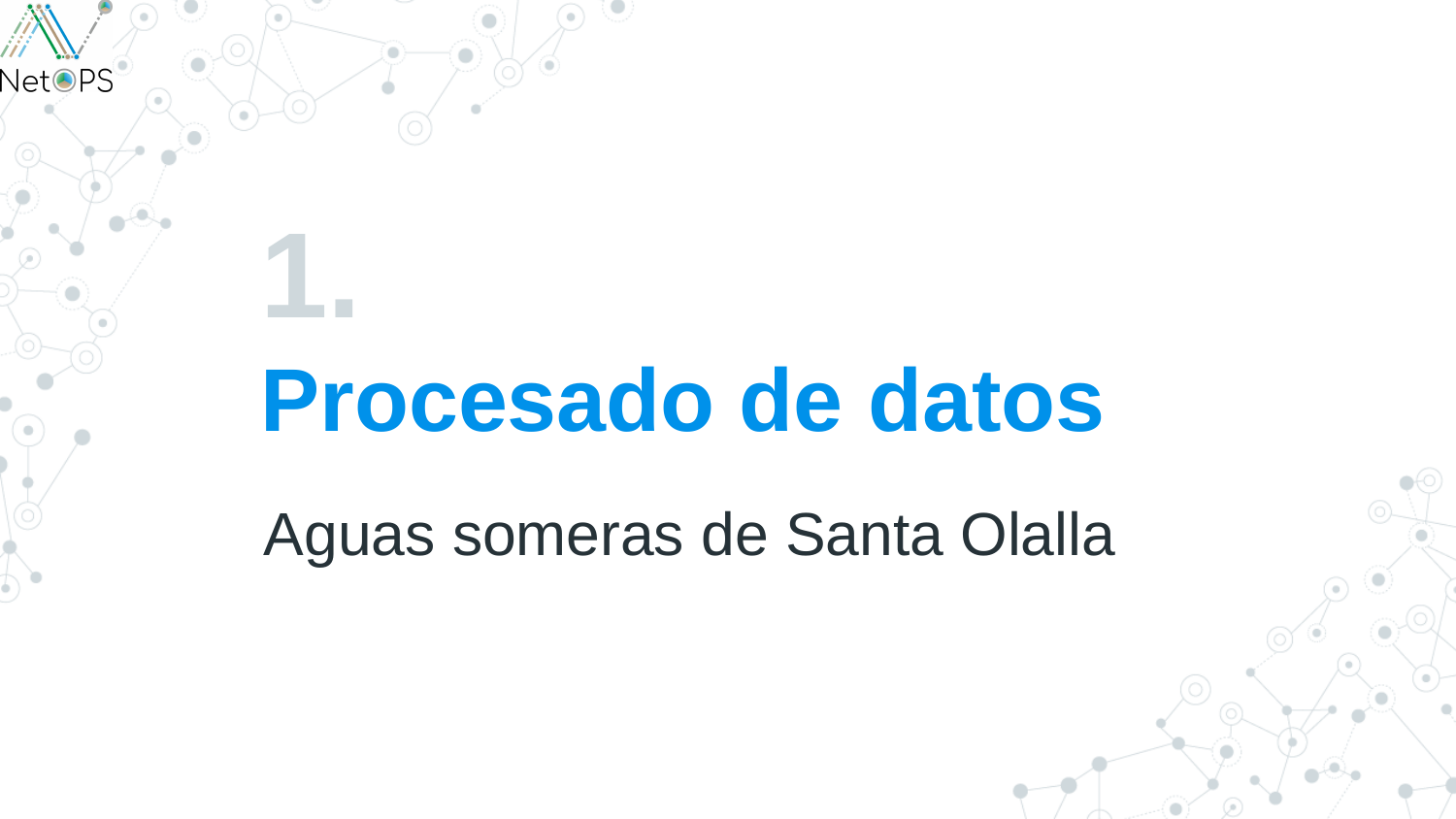

# 1.
Procesado de datos
Aguas someras de Santa Olalla